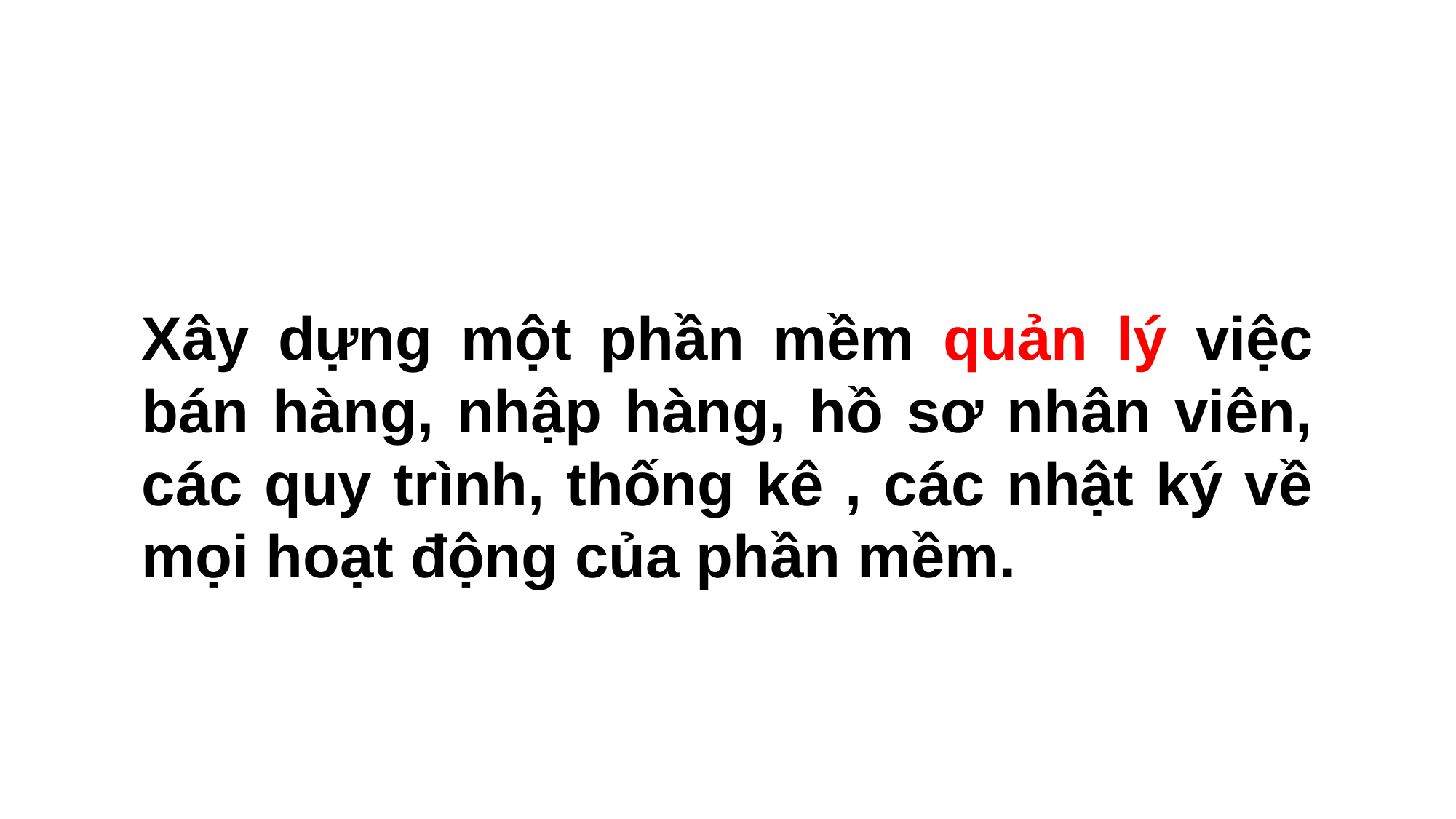

Xây dựng một phần mềm quản lý việc bán hàng, nhập hàng, hồ sơ nhân viên, các quy trình, thống kê , các nhật ký về mọi hoạt động của phần mềm.